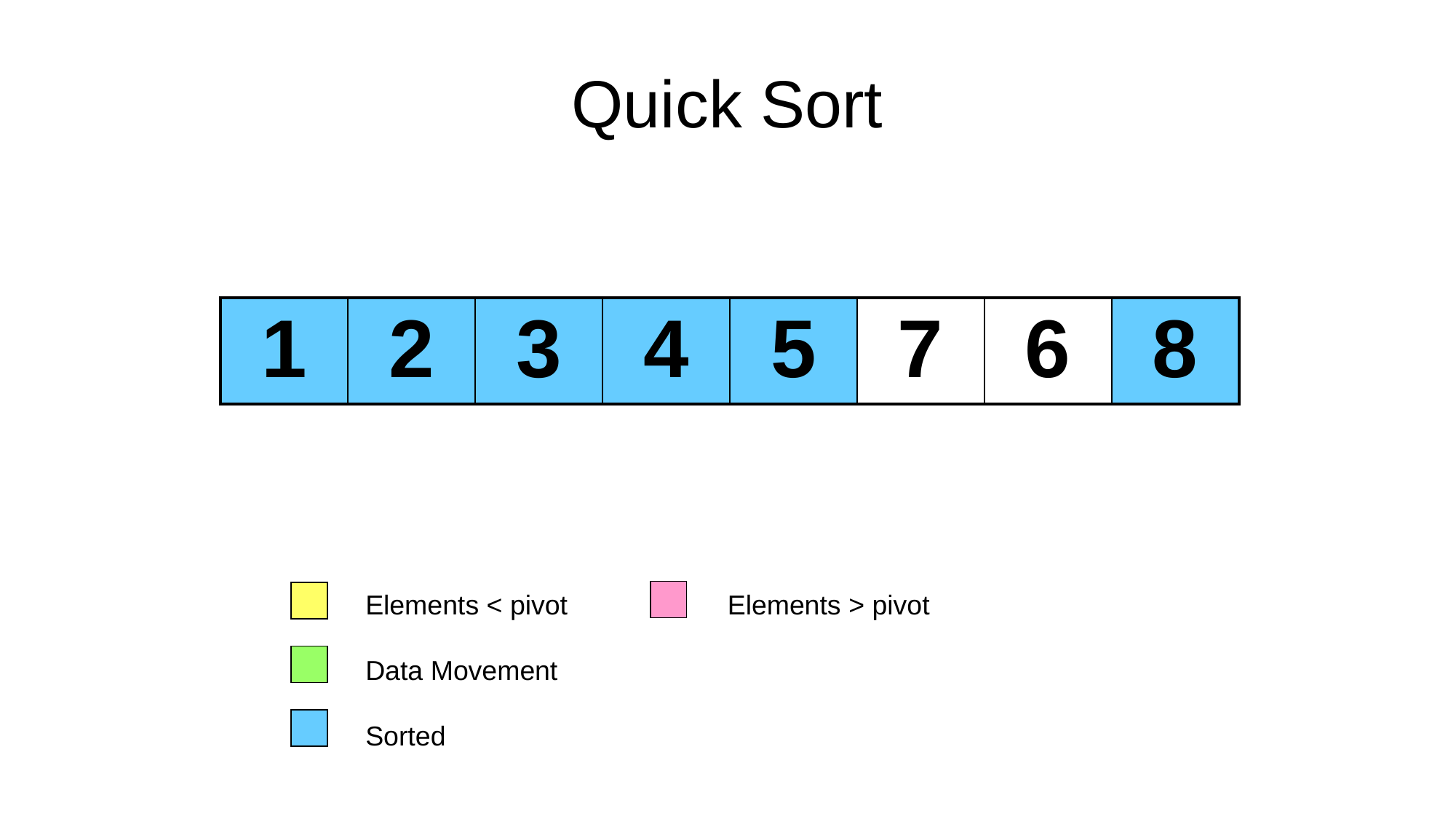

# Quick Sort
| 1 | 2 | 3 | 4 | 5 | 7 | 6 | 8 |
| --- | --- | --- | --- | --- | --- | --- | --- |

Elements < pivot                     Elements > pivot

Data Movement

Sorted